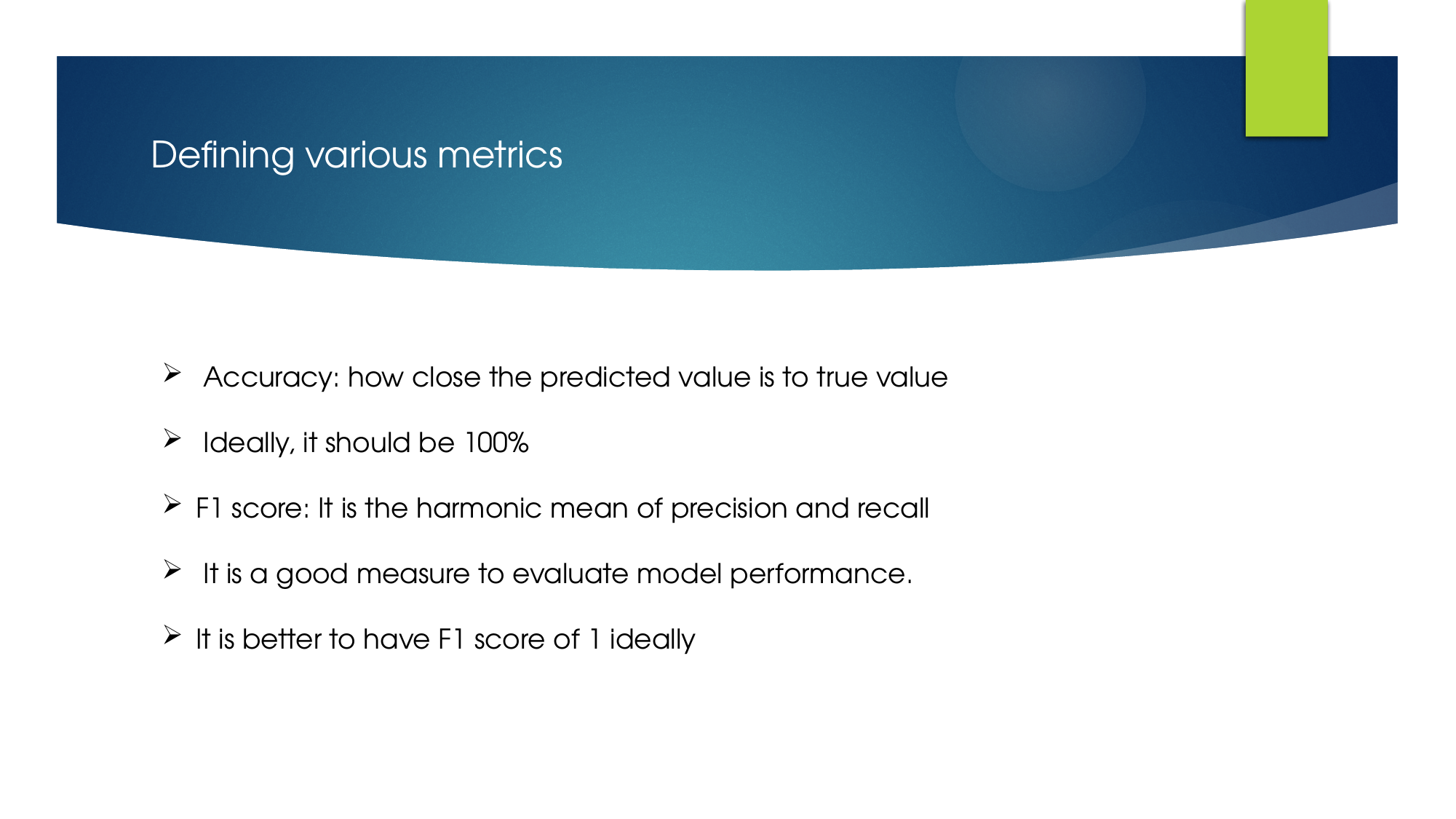

Defining various metrics
 Accuracy: how close the predicted value is to true value

 Ideally, it should be 100%

F1 score: It is the harmonic mean of precision and recall

 It is a good measure to evaluate model performance.

It is better to have F1 score of 1 ideally